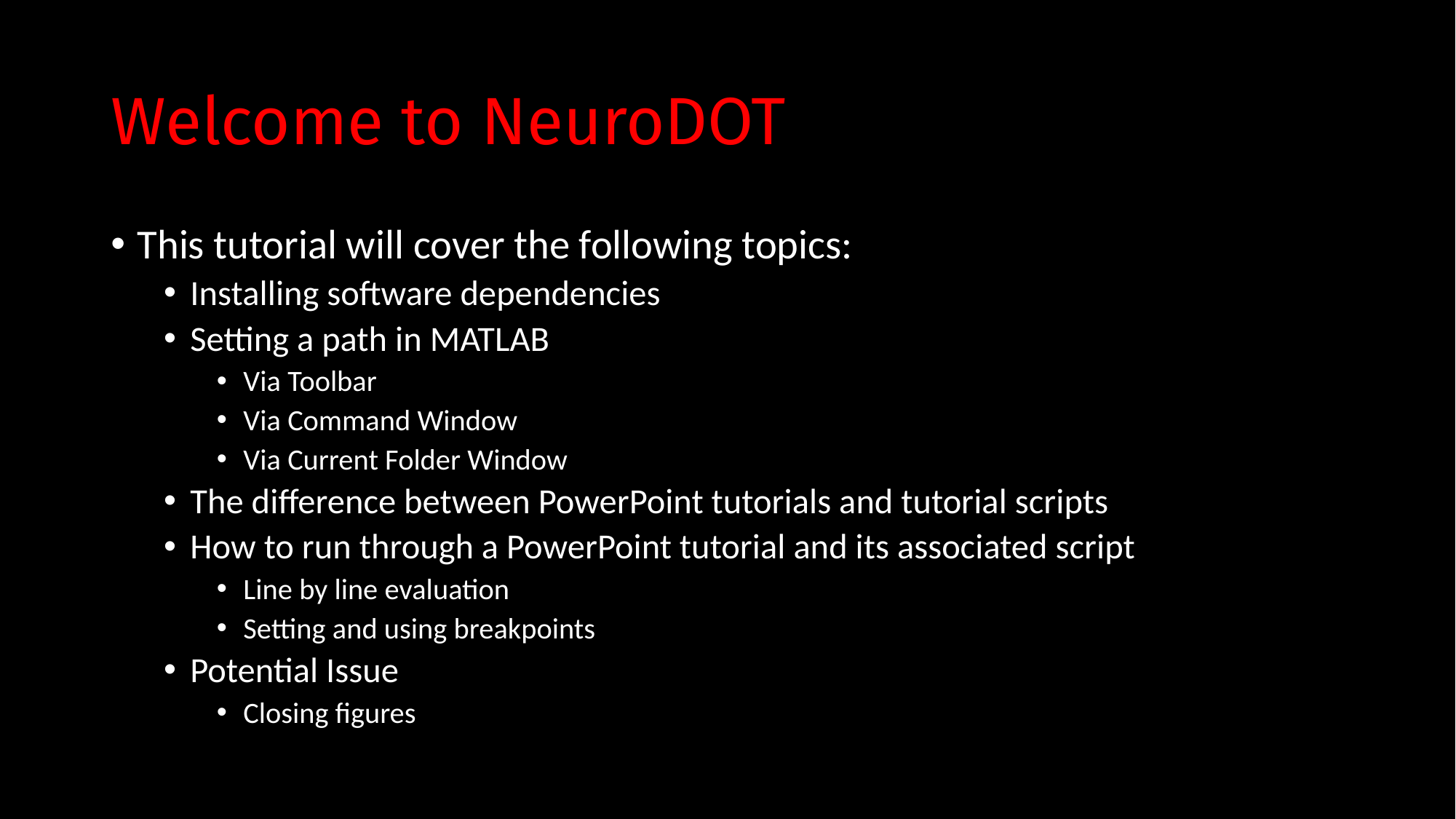

# Welcome to NeuroDOT
This tutorial will cover the following topics:
Installing software dependencies
Setting a path in MATLAB
Via Toolbar
Via Command Window
Via Current Folder Window
The difference between PowerPoint tutorials and tutorial scripts
How to run through a PowerPoint tutorial and its associated script
Line by line evaluation
Setting and using breakpoints
Potential Issue
Closing figures